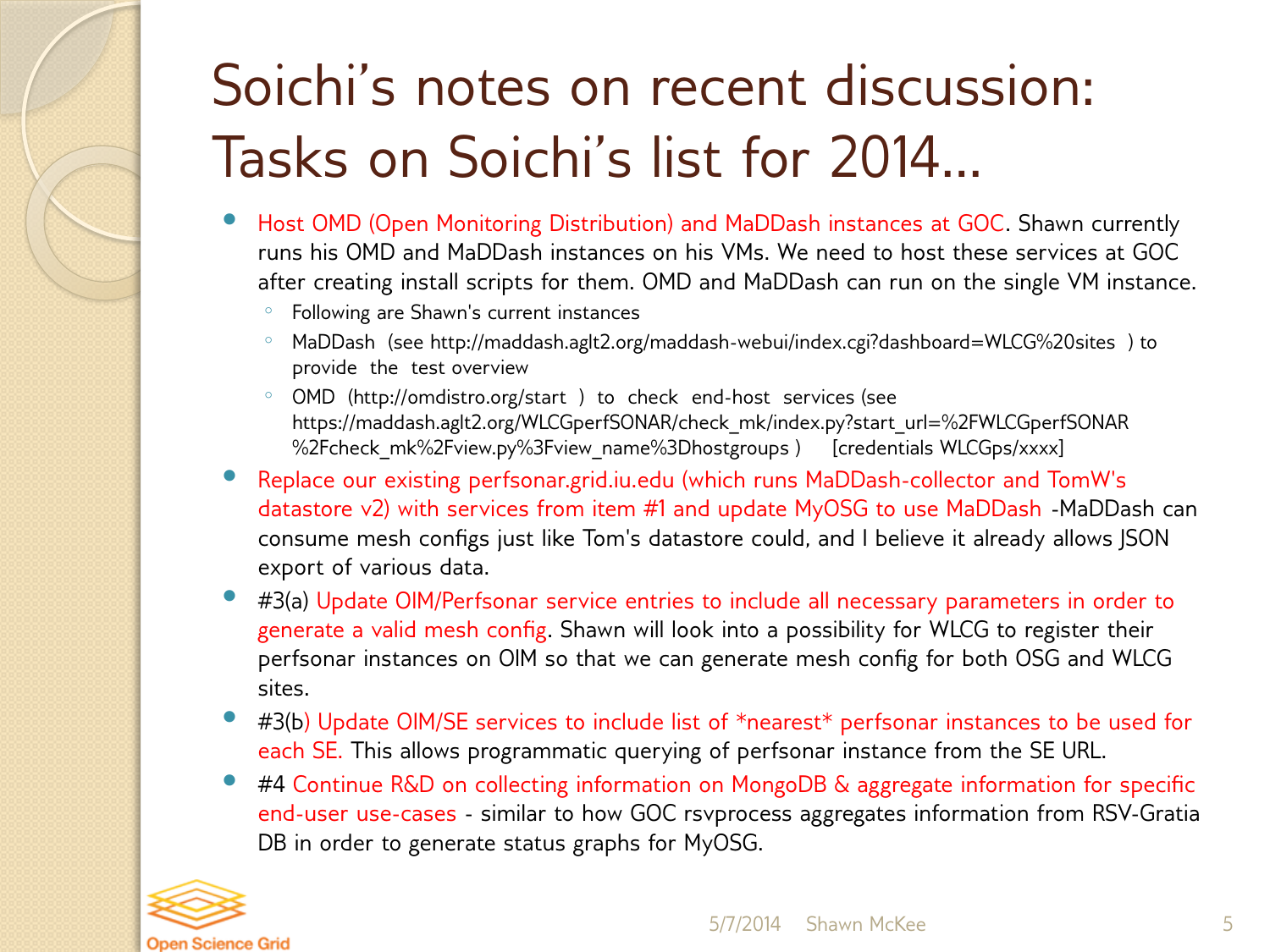

# Soichi’s notes on recent discussion: Tasks on Soichi’s list for 2014…
Host OMD (Open Monitoring Distribution) and MaDDash instances at GOC. Shawn currently runs his OMD and MaDDash instances on his VMs. We need to host these services at GOC after creating install scripts for them. OMD and MaDDash can run on the single VM instance.
Following are Shawn's current instances
MaDDash  (see http://maddash.aglt2.org/maddash-webui/index.cgi?dashboard=WLCG%20sites  ) to  provide  the  test overview
OMD  (http://omdistro.org/start  )  to  check  end-host  services (see https://maddash.aglt2.org/WLCGperfSONAR/check_mk/index.py?start_url=%2FWLCGperfSONAR%2Fcheck_mk%2Fview.py%3Fview_name%3Dhostgroups )     [credentials WLCGps/xxxx]
Replace our existing perfsonar.grid.iu.edu (which runs MaDDash-collector and TomW's datastore v2) with services from item #1 and update MyOSG to use MaDDash -MaDDash can consume mesh configs just like Tom's datastore could, and I believe it already allows JSON export of various data.
#3(a) Update OIM/Perfsonar service entries to include all necessary parameters in order to generate a valid mesh config. Shawn will look into a possibility for WLCG to register their perfsonar instances on OIM so that we can generate mesh config for both OSG and WLCG sites.
#3(b) Update OIM/SE services to include list of *nearest* perfsonar instances to be used for each SE. This allows programmatic querying of perfsonar instance from the SE URL.
#4 Continue R&D on collecting information on MongoDB & aggregate information for specific end-user use-cases - similar to how GOC rsvprocess aggregates information from RSV-Gratia DB in order to generate status graphs for MyOSG.

5/7/2014
Shawn McKee
5